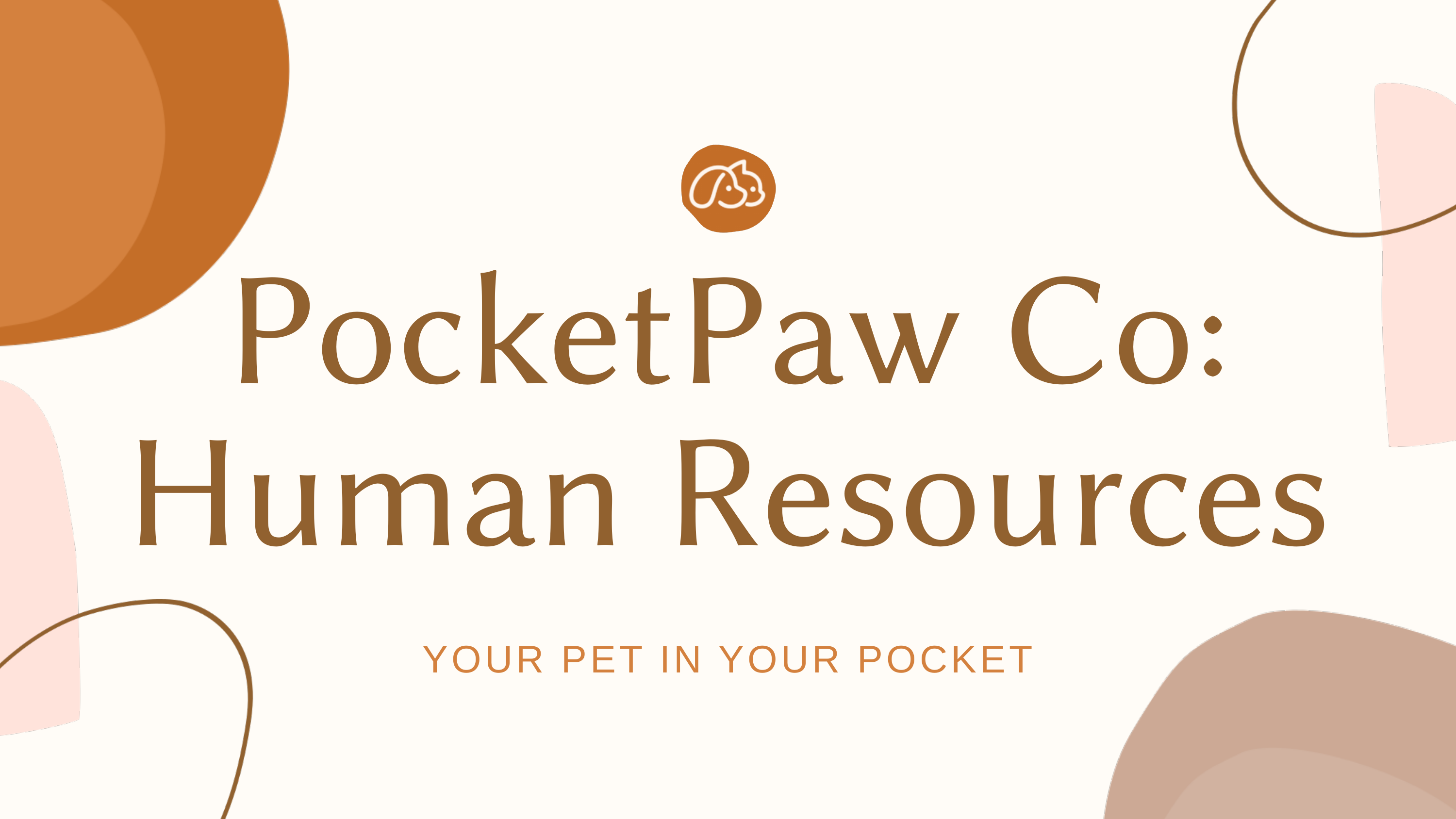

PocketPaw Co: Human Resources
YOUR PET IN YOUR POCKET